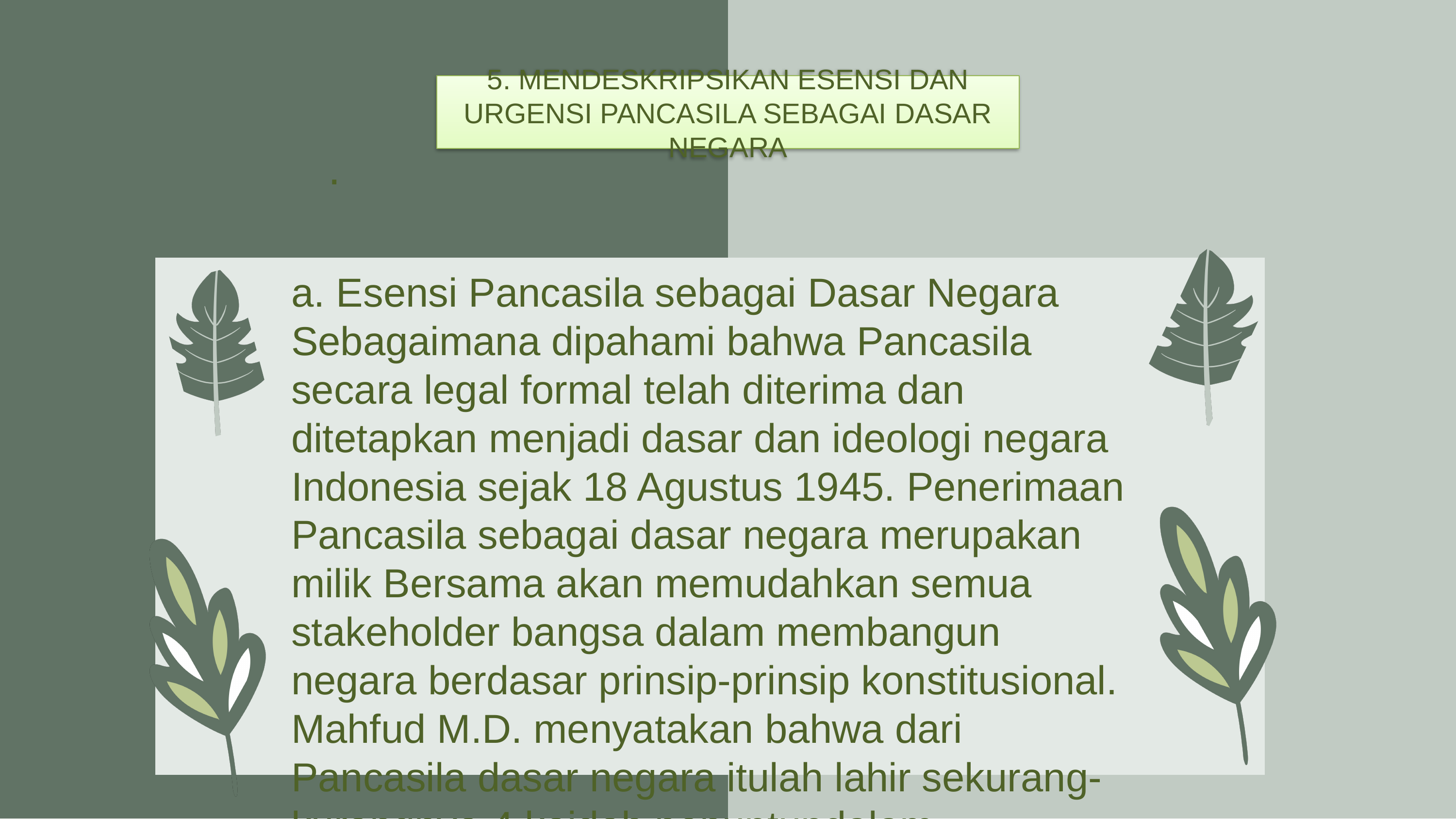

5. MENDESKRIPSIKAN ESENSI DAN URGENSI PANCASILA SEBAGAI DASAR NEGARA
.

a. Esensi Pancasila sebagai Dasar Negara
Sebagaimana dipahami bahwa Pancasila secara legal formal telah diterima dan ditetapkan menjadi dasar dan ideologi negara Indonesia sejak 18 Agustus 1945. Penerimaan Pancasila sebagai dasar negara merupakan milik Bersama akan memudahkan semua stakeholder bangsa dalam membangun negara berdasar prinsip-prinsip konstitusional. Mahfud M.D. menyatakan bahwa dari
Pancasila dasar negara itulah lahir sekurang-kurangnya 4 kaidah penuntundalam pembuatan politik hukum atau kebijakan negara lainnya.